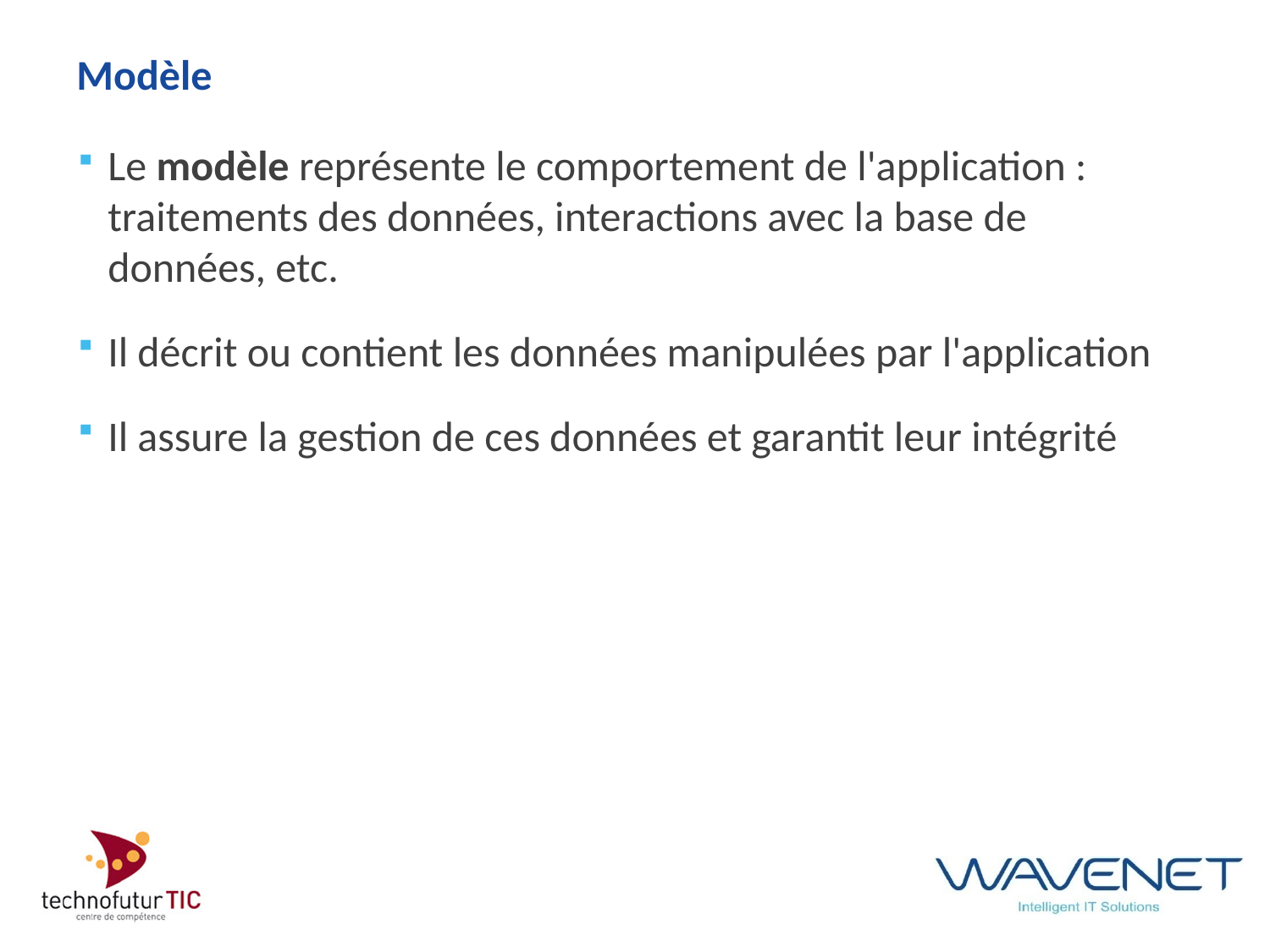

# Modèle
Le modèle représente le comportement de l'application : traitements des données, interactions avec la base de données, etc.
Il décrit ou contient les données manipulées par l'application
Il assure la gestion de ces données et garantit leur intégrité